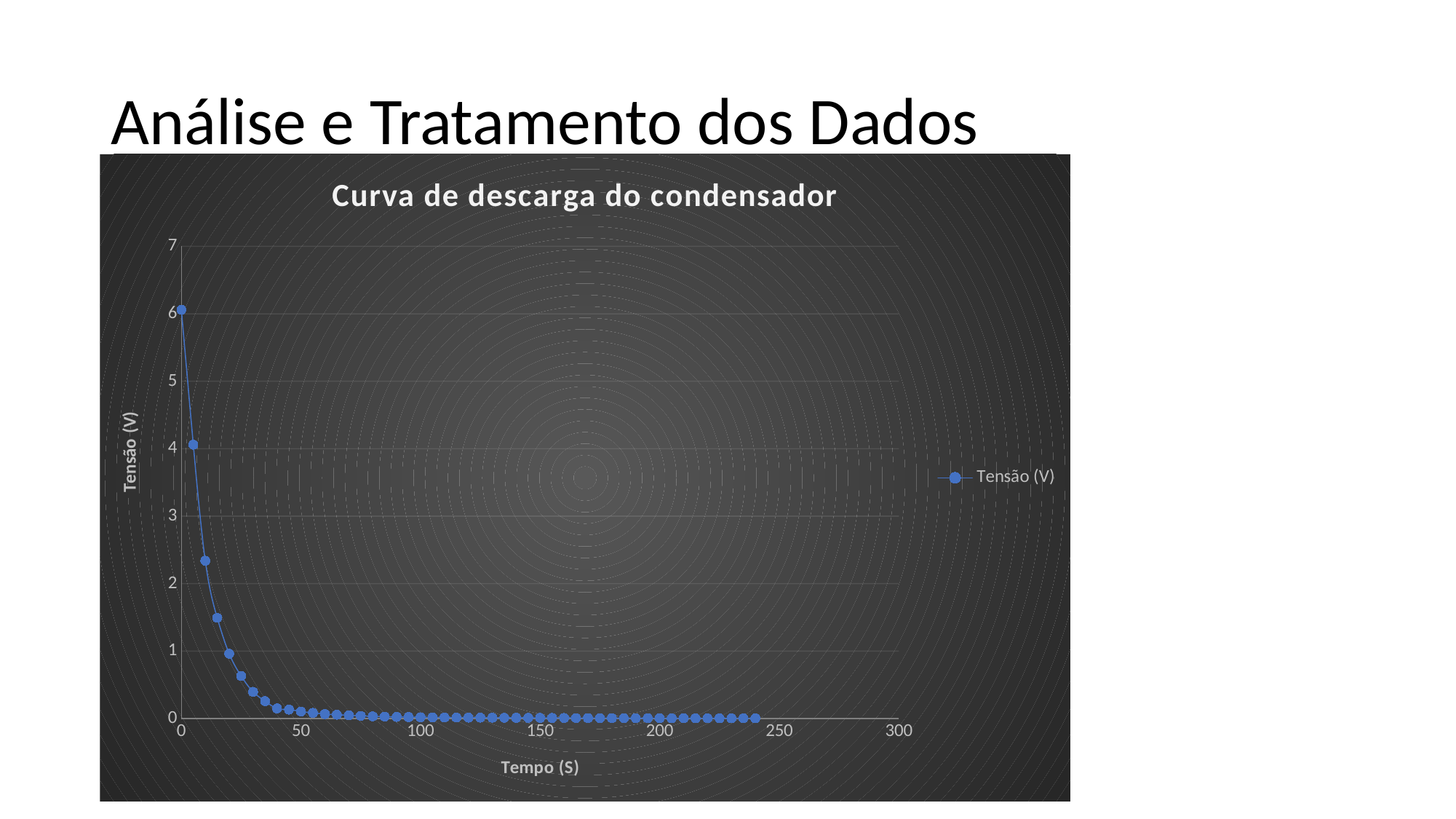

# Análise e Tratamento dos Dados

### Chart: Curva de descarga do condensador

| Category | Tensão (V) |
|---|---|